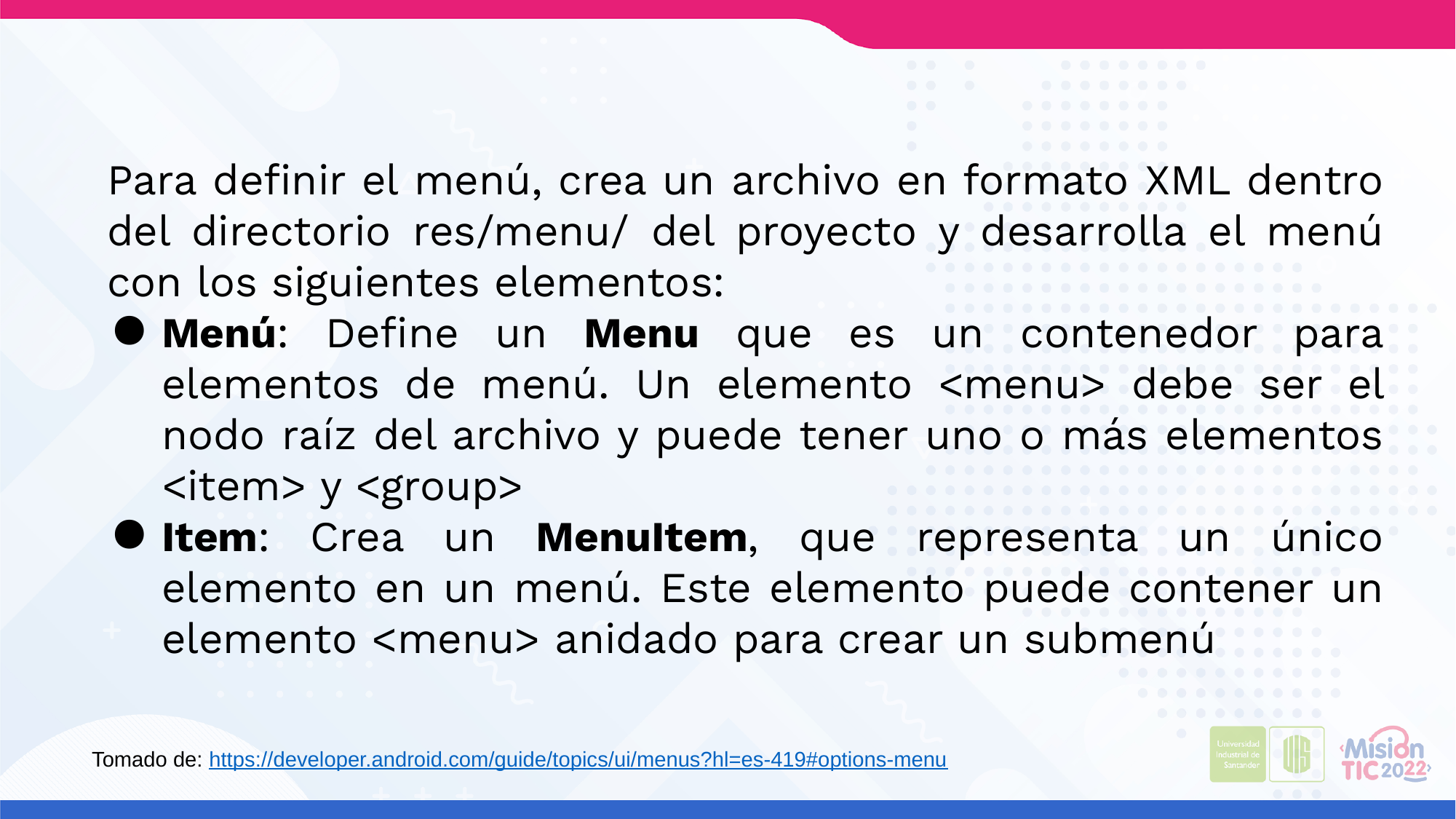

Para definir el menú, crea un archivo en formato XML dentro del directorio res/menu/ del proyecto y desarrolla el menú con los siguientes elementos:
Menú: Define un Menu que es un contenedor para elementos de menú. Un elemento <menu> debe ser el nodo raíz del archivo y puede tener uno o más elementos <item> y <group>
Item: Crea un MenuItem, que representa un único elemento en un menú. Este elemento puede contener un elemento <menu> anidado para crear un submenú
Tomado de: https://developer.android.com/guide/topics/ui/menus?hl=es-419#options-menu